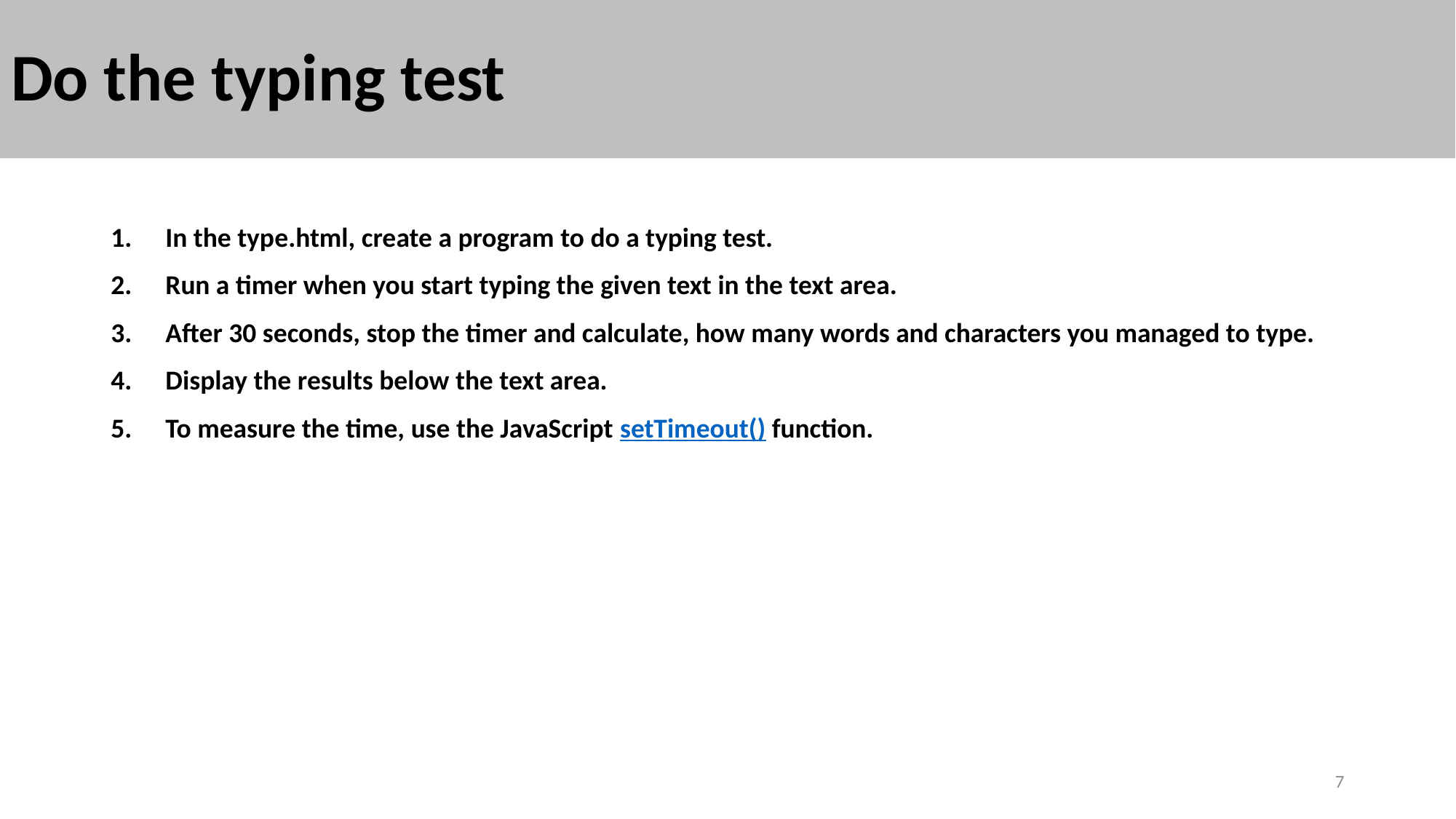

# Do the typing test
In the type.html, create a program to do a typing test.
Run a timer when you start typing the given text in the text area.
After 30 seconds, stop the timer and calculate, how many words and characters you managed to type.
Display the results below the text area.
To measure the time, use the JavaScript setTimeout() function.

7